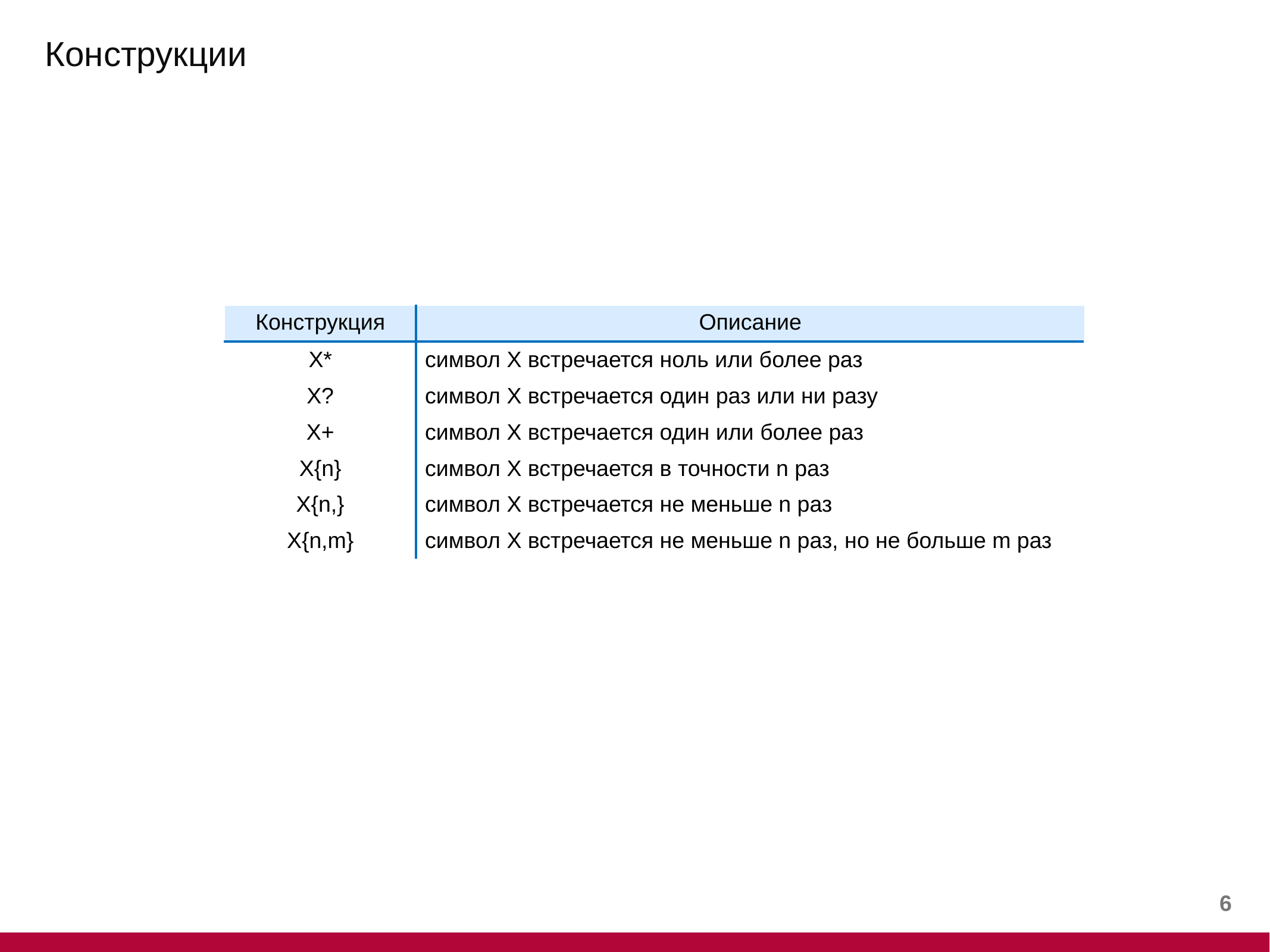

# Конструкции
| Конструкция | Описание |
| --- | --- |
| X\* | символ X встречается ноль или более раз |
| X? | символ Х встречается один раз или ни разу |
| X+ | символ Х встречается один или более раз |
| X{n} | символ Х встречается в точности n раз |
| X{n,} | символ Х встречается не меньше n раз |
| X{n,m} | символ Х встречается не меньше n раз, но не больше m раз |
6